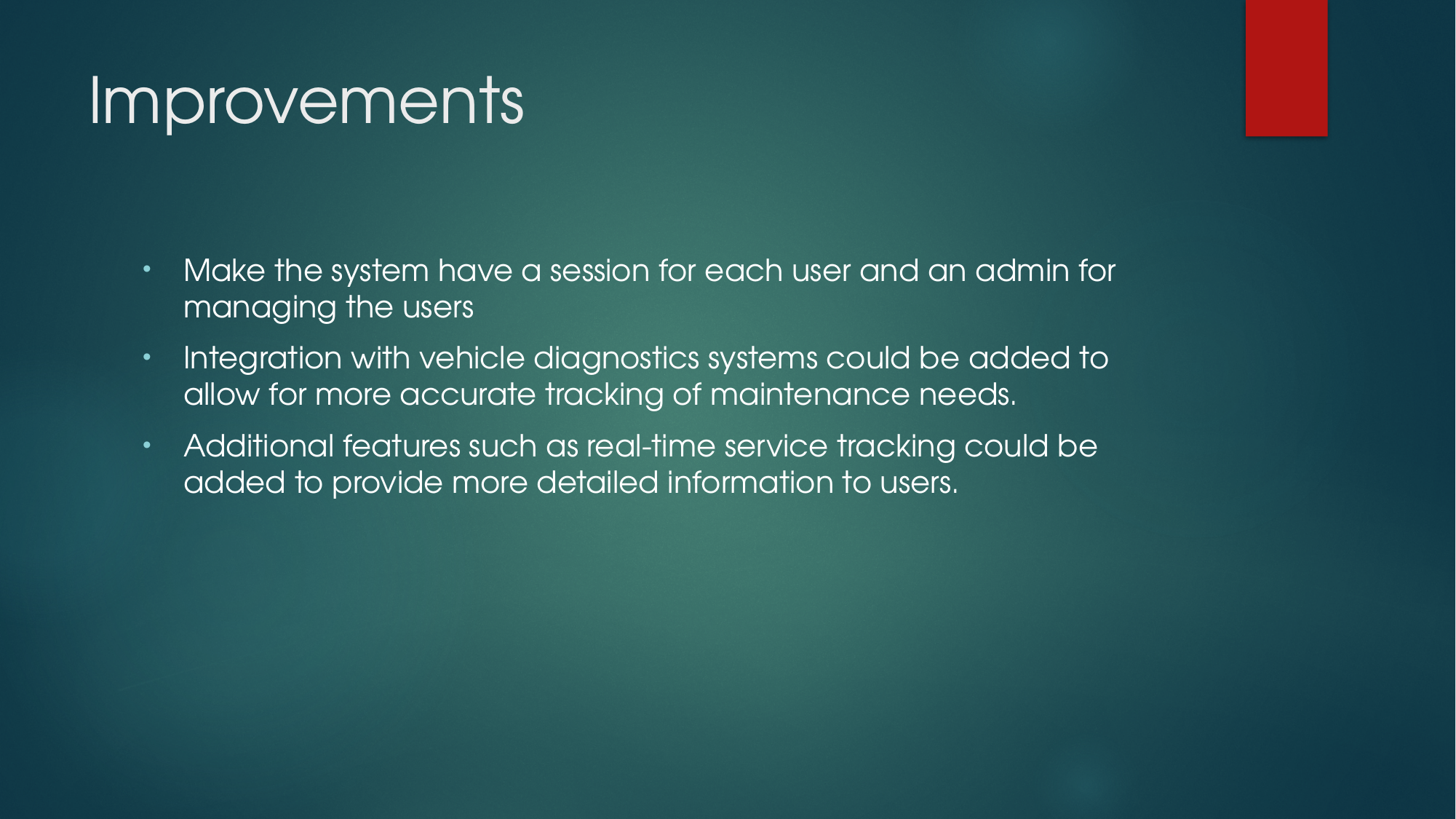

# Improvements
Make the system have a session for each user and an admin for managing the users
Integration with vehicle diagnostics systems could be added to allow for more accurate tracking of maintenance needs.
Additional features such as real-time service tracking could be added to provide more detailed information to users.